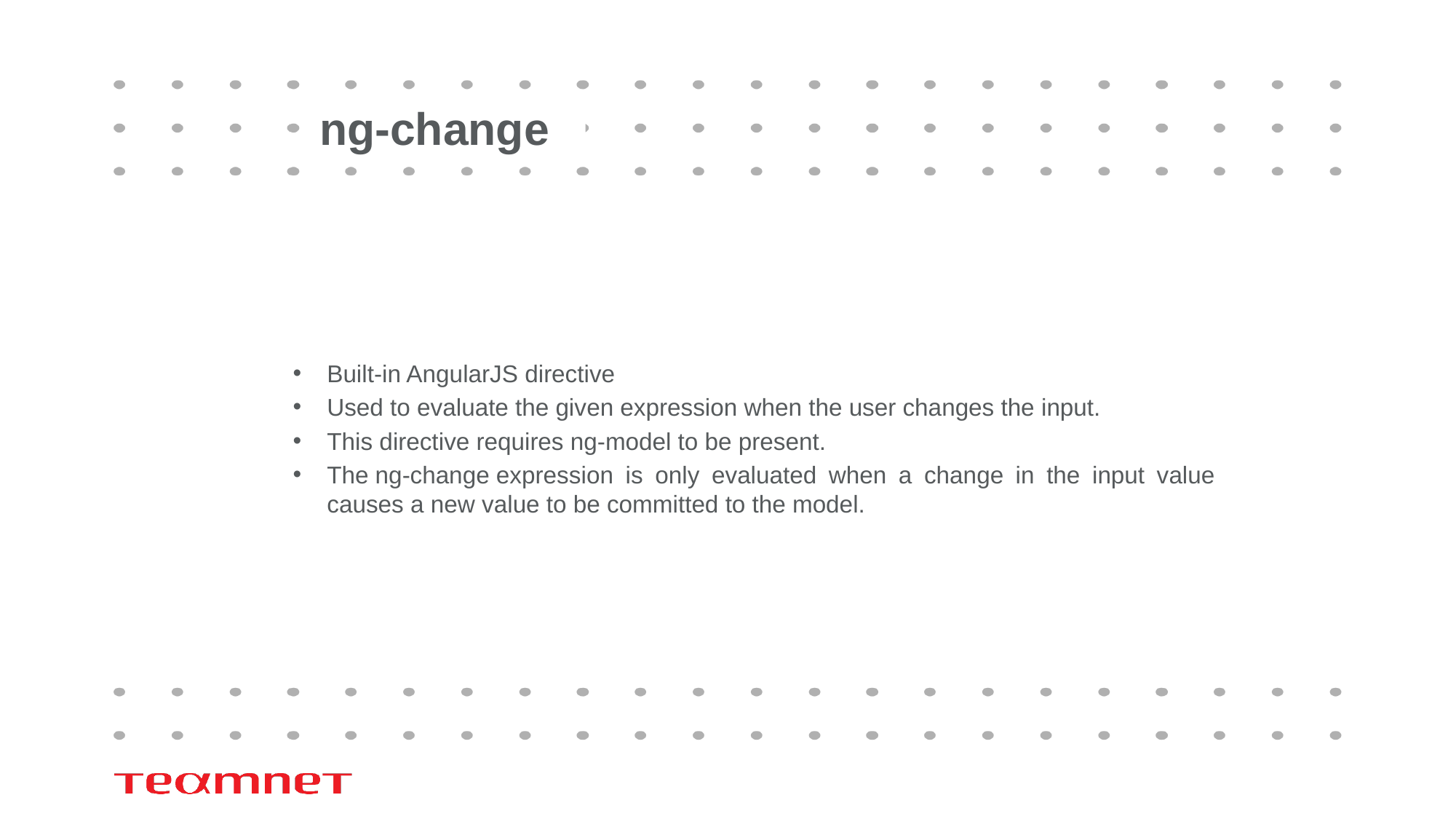

# ng-change
Built-in AngularJS directive
Used to evaluate the given expression when the user changes the input.
This directive requires ng-model to be present.
The ng-change expression is only evaluated when a change in the input value causes a new value to be committed to the model.